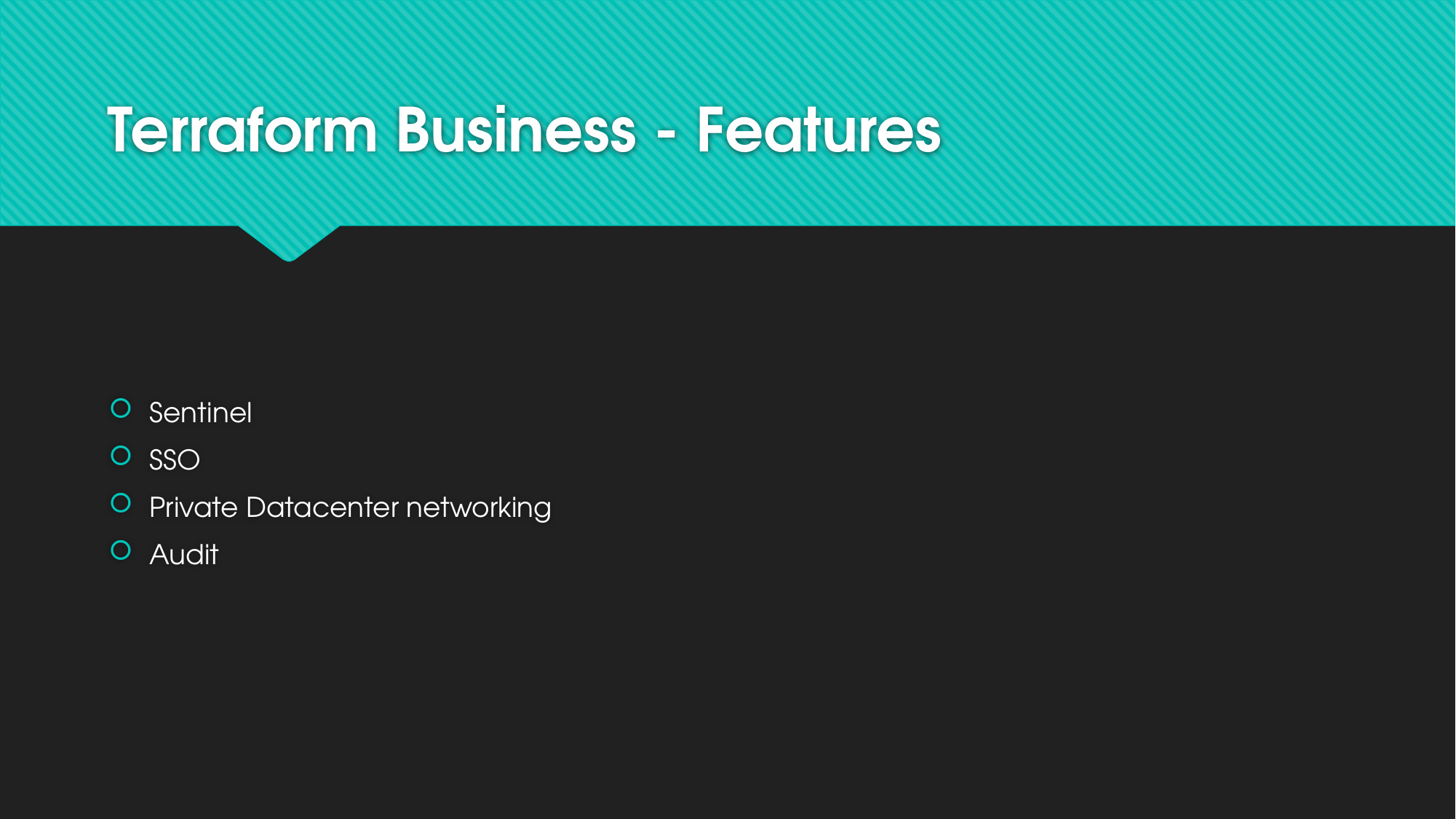

# Terraform Business - Features
Sentinel
SSO
Private Datacenter networking
Audit